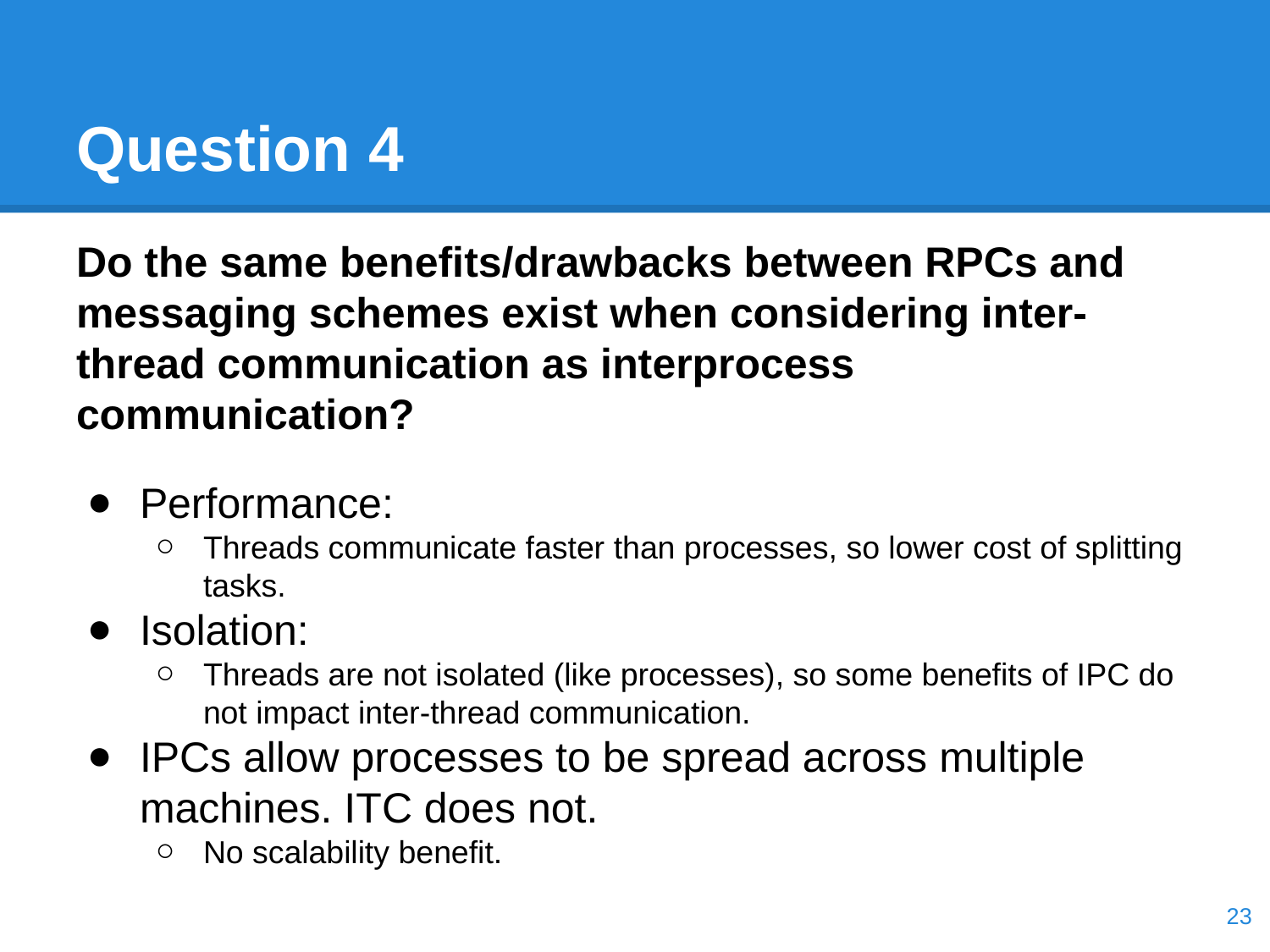

# Question 4
Do the same benefits/drawbacks between RPCs and messaging schemes exist when considering inter-thread communication as interprocess communication?

Performance:
Threads communicate faster than processes, so lower cost of splitting tasks.
Isolation:
Threads are not isolated (like processes), so some benefits of IPC do not impact inter-thread communication.
IPCs allow processes to be spread across multiple machines. ITC does not.
No scalability benefit.

23